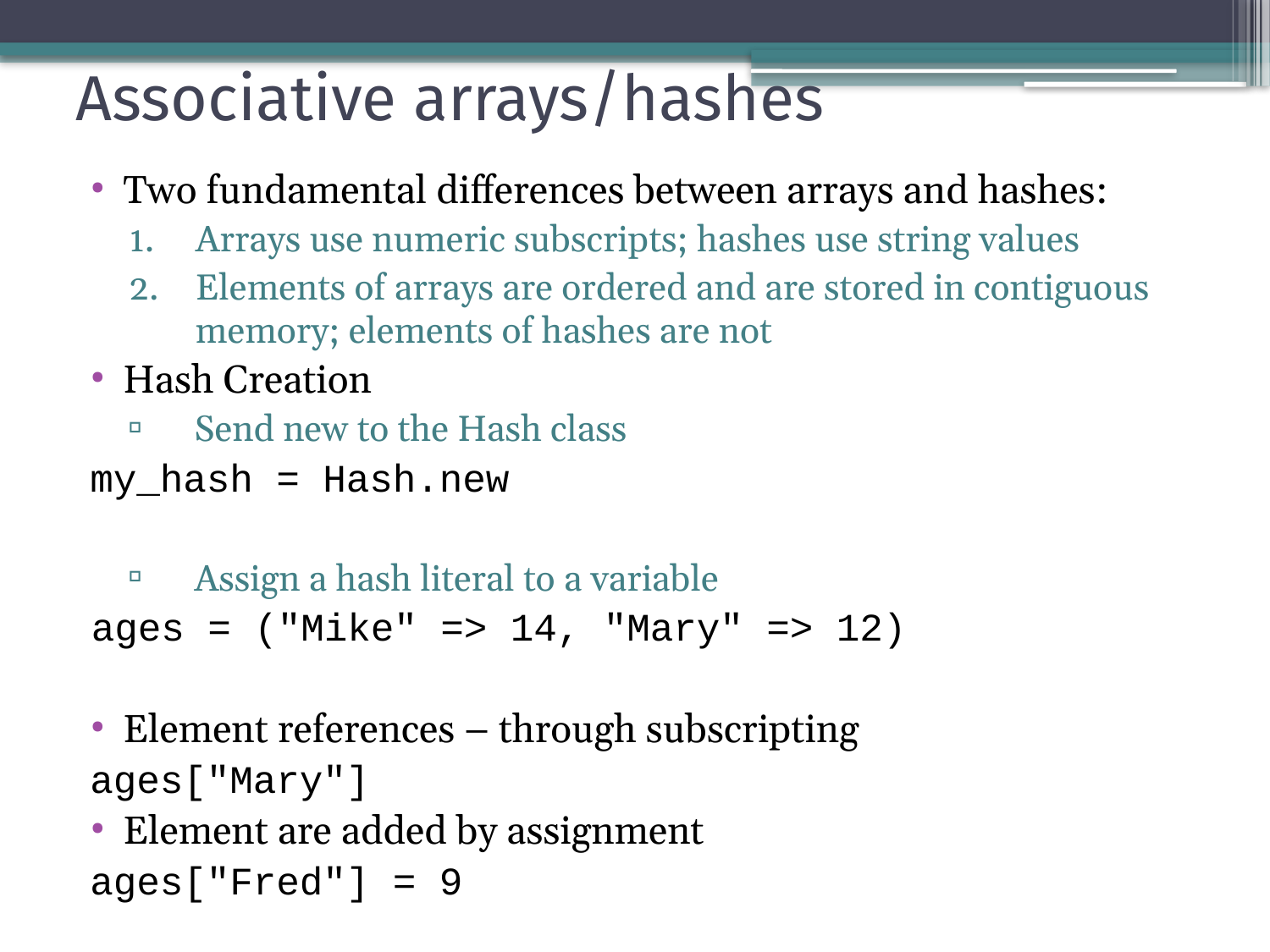

# Associative arrays/hashes
Two fundamental differences between arrays and hashes:
Arrays use numeric subscripts; hashes use string values
Elements of arrays are ordered and are stored in contiguous memory; elements of hashes are not
Hash Creation
Send new to the Hash class
	my_hash = Hash.new

Assign a hash literal to a variable
	ages = ("Mike" => 14, "Mary" => 12)

Element references – through subscripting
	ages["Mary"]
Element are added by assignment
	ages["Fred"] = 9